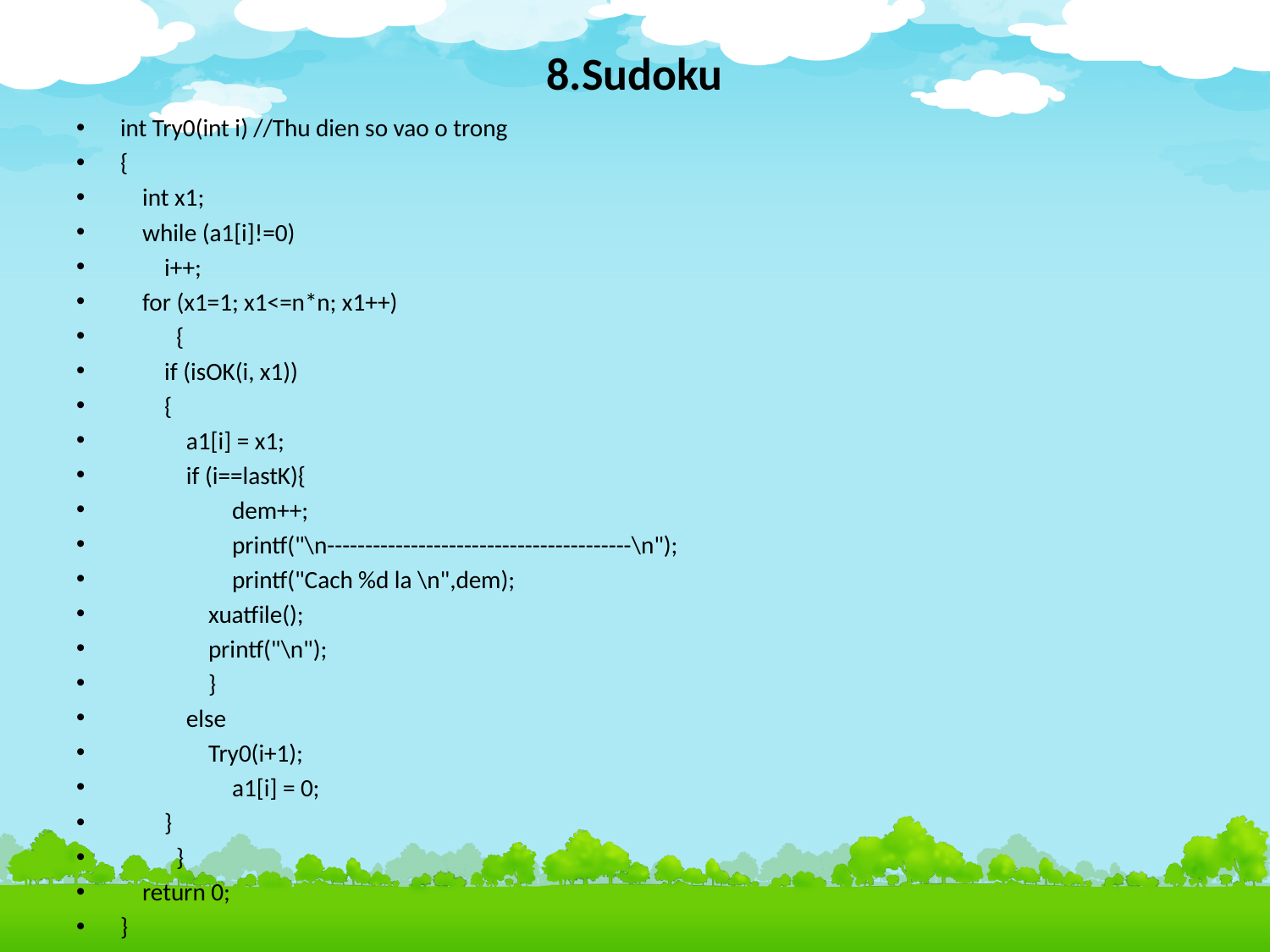

# 8.Sudoku
int Try0(int i) //Thu dien so vao o trong
{
    int x1;
    while (a1[i]!=0)
        i++;
    for (x1=1; x1<=n*n; x1++)
	{
        if (isOK(i, x1))
        {
            a1[i] = x1;
            if (i==lastK){
            	dem++;
            	printf("\n----------------------------------------\n");
            	printf("Cach %d la \n",dem);
                xuatfile();
                printf("\n");
                }
            else
                Try0(i+1);
            	a1[i] = 0;
        }
	}
    return 0;
}